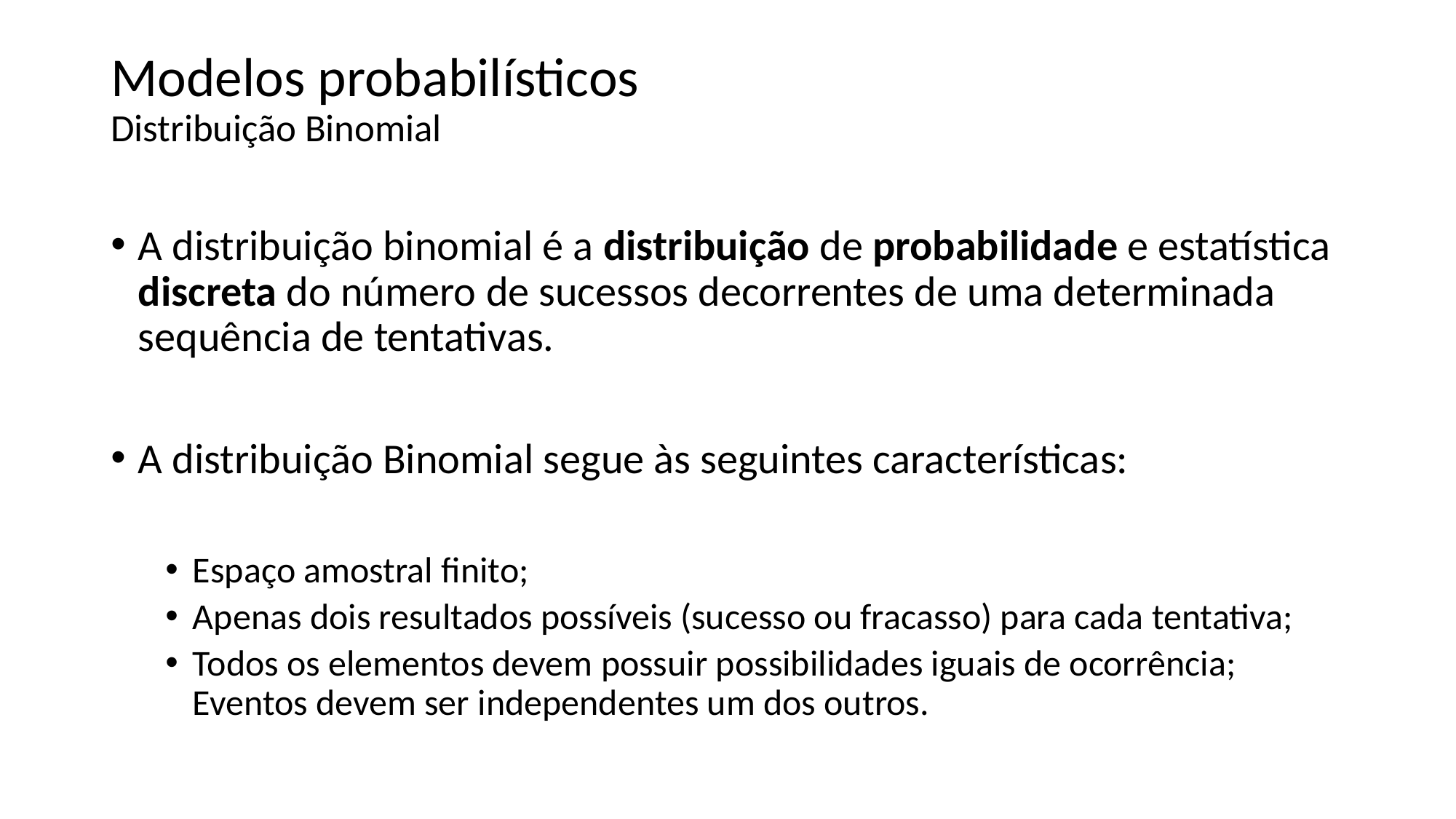

# Modelos probabilísticos Distribuição Binomial
A distribuição binomial é a distribuição de probabilidade e estatística discreta do número de sucessos decorrentes de uma determinada sequência de tentativas.

A distribuição Binomial segue às seguintes características:

Espaço amostral finito;
Apenas dois resultados possíveis (sucesso ou fracasso) para cada tentativa;
Todos os elementos devem possuir possibilidades iguais de ocorrência; Eventos devem ser independentes um dos outros.